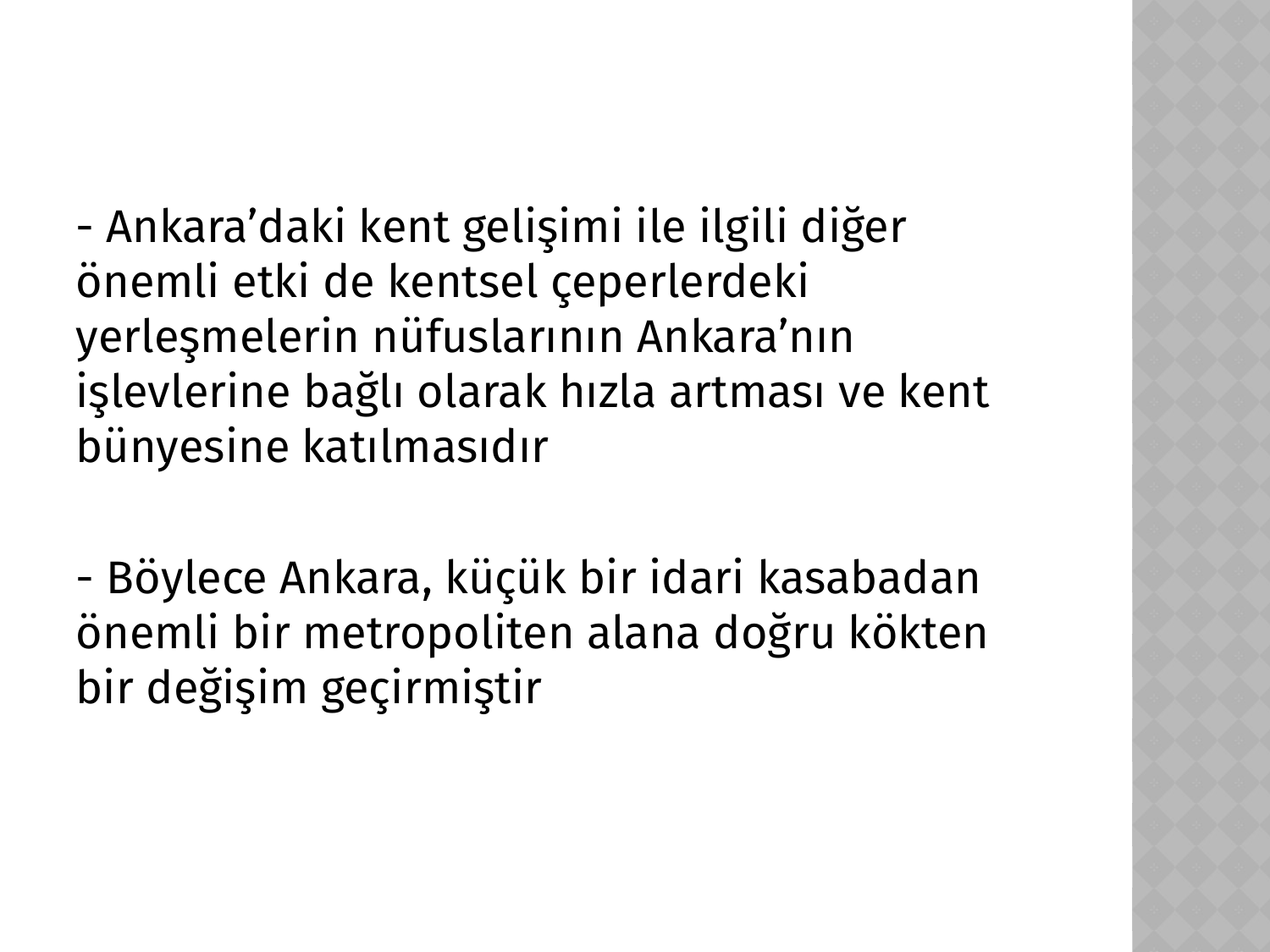

- Ankara’daki kent gelişimi ile ilgili diğer önemli etki de kentsel çeperlerdeki yerleşmelerin nüfuslarının Ankara’nın işlevlerine bağlı olarak hızla artması ve kent bünyesine katılmasıdır

- Böylece Ankara, küçük bir idari kasabadan önemli bir metropoliten alana doğru kökten bir değişim geçirmiştir